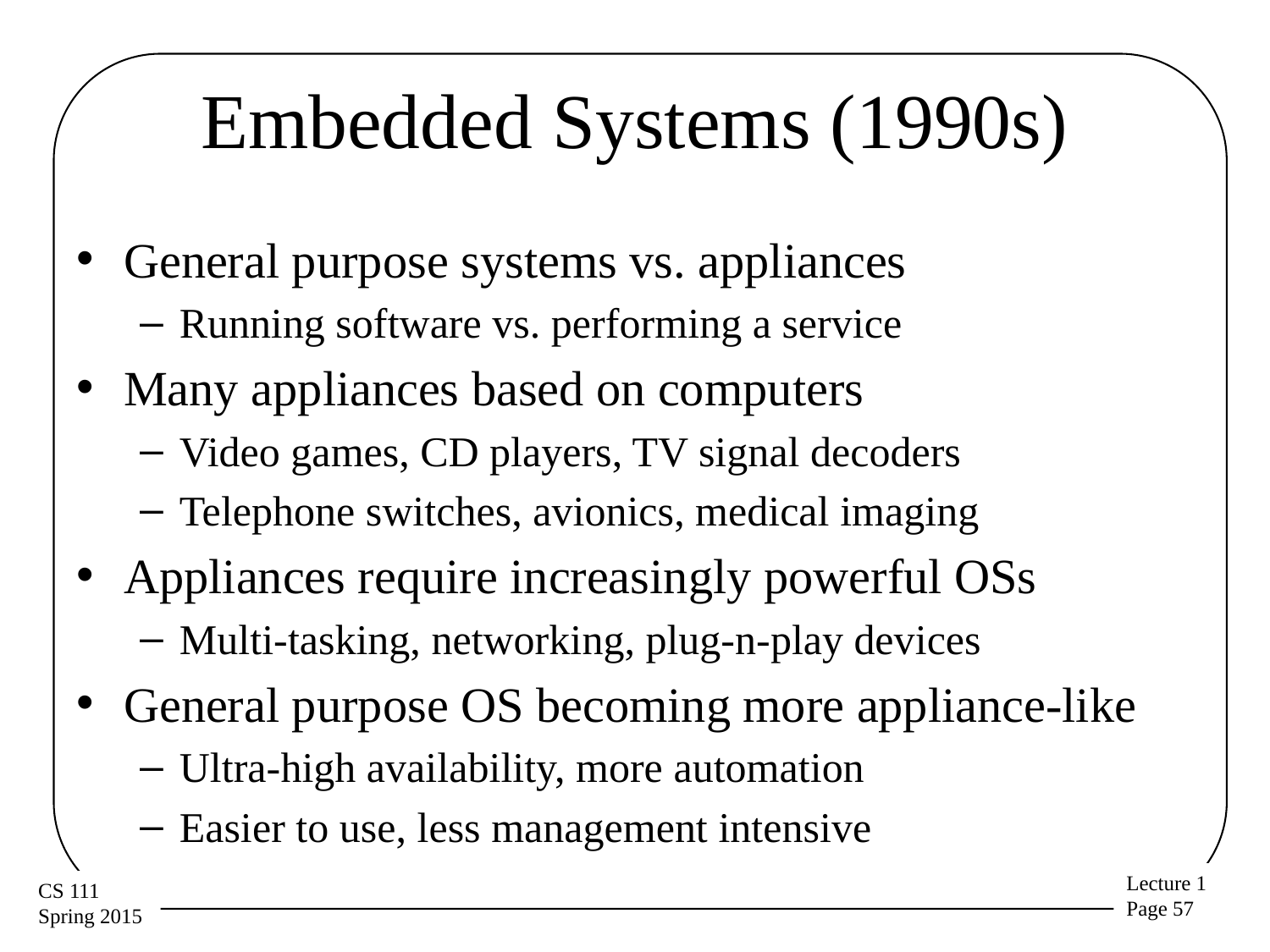

# Embedded Systems (1990s)
General purpose systems vs. appliances
Running software vs. performing a service
Many appliances based on computers
Video games, CD players, TV signal decoders
Telephone switches, avionics, medical imaging
Appliances require increasingly powerful OSs
Multi-tasking, networking, plug-n-play devices
General purpose OS becoming more appliance-like
Ultra-high availability, more automation
Easier to use, less management intensive